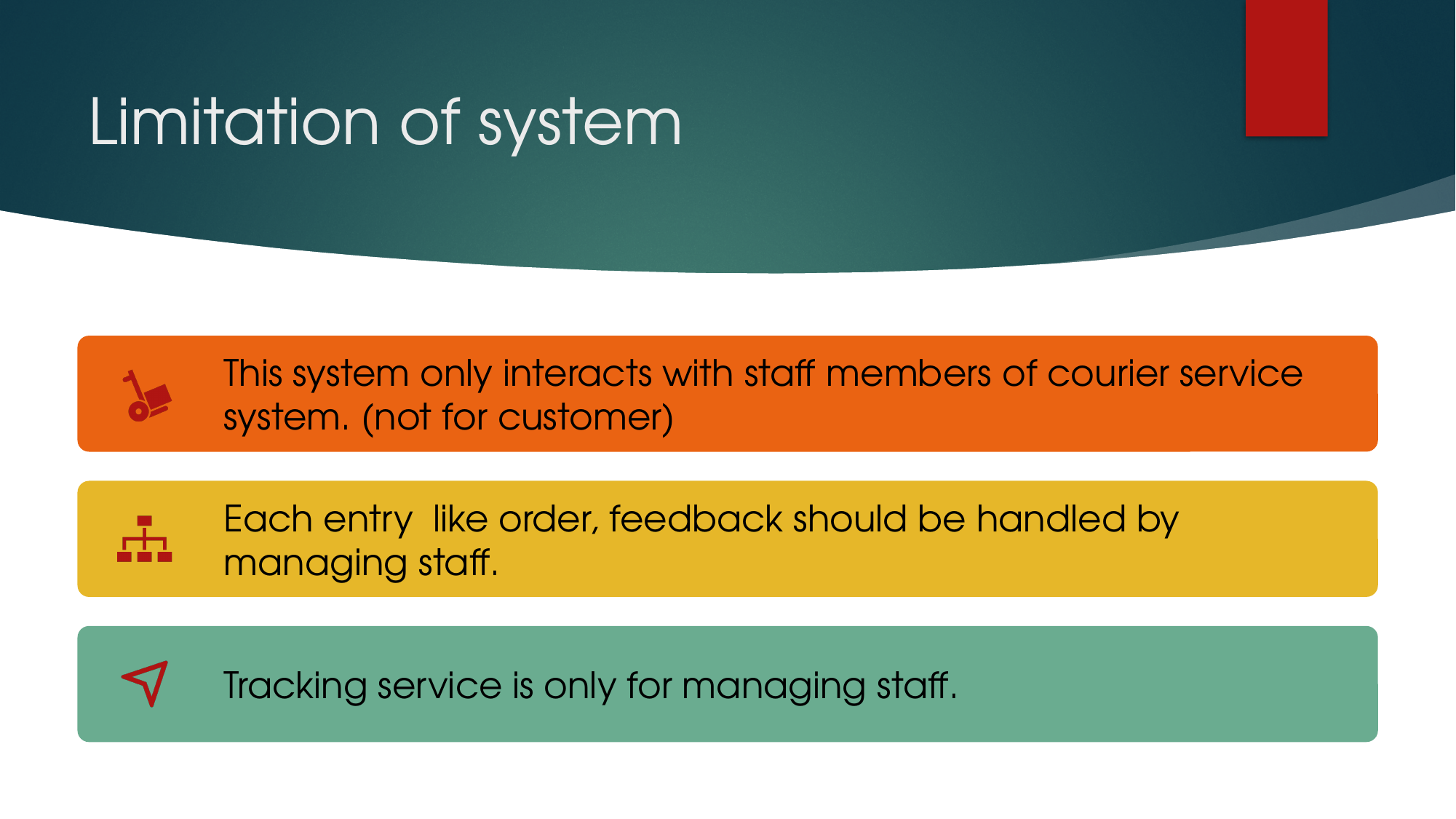

# Limitation of system

This system only interacts with staff members of courier service system. (not for customer)
Each entry  like order, feedback should be handled by managing staff.
Tracking service is only for managing staff.